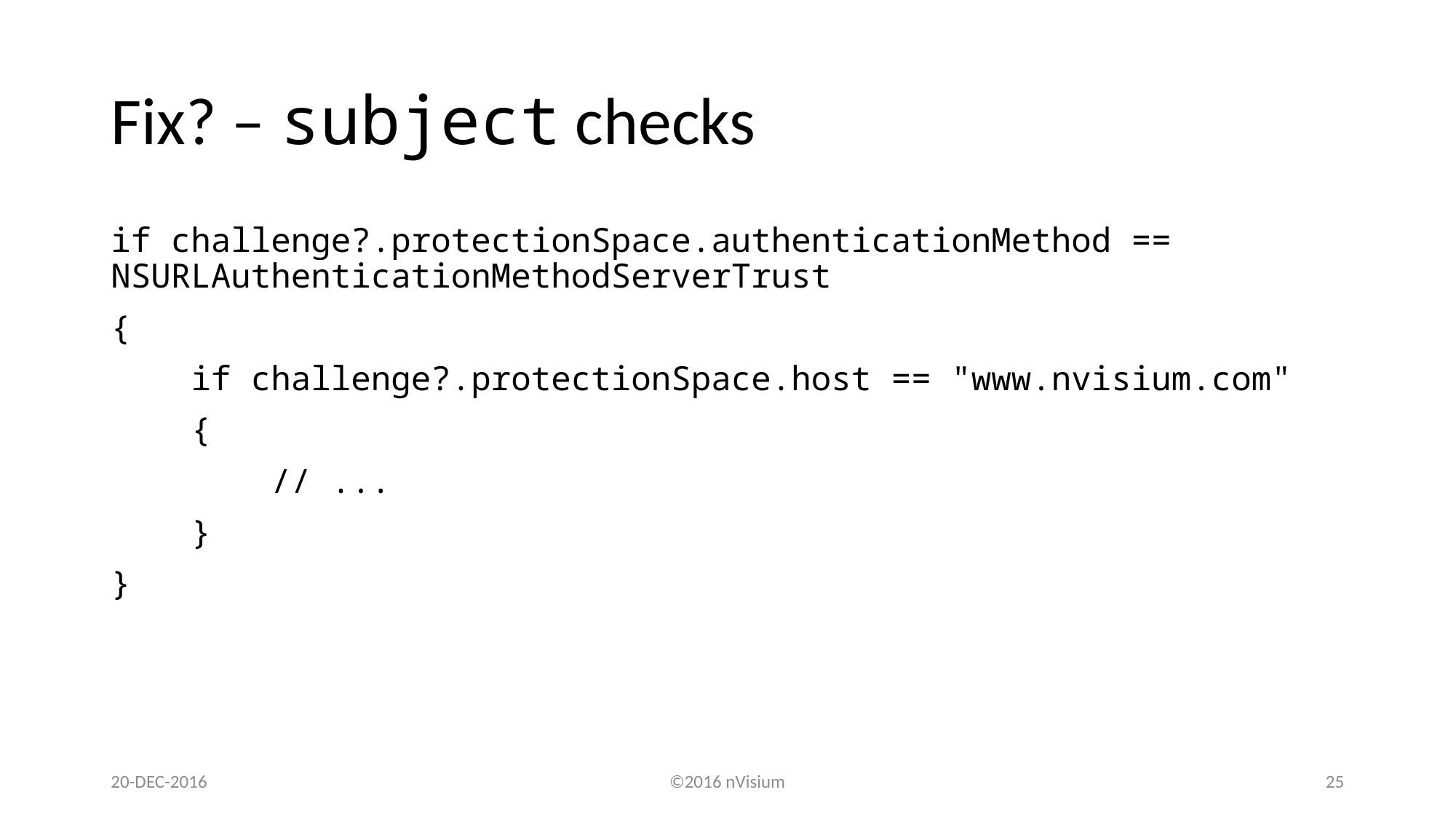

# Fix? – subject checks
if challenge?.protectionSpace.authenticationMethod == NSURLAuthenticationMethodServerTrust
{
    if challenge?.protectionSpace.host == "www.nvisium.com"
    {
        // ...
    }
}

20-DEC-2016
©2016 nVisium
25